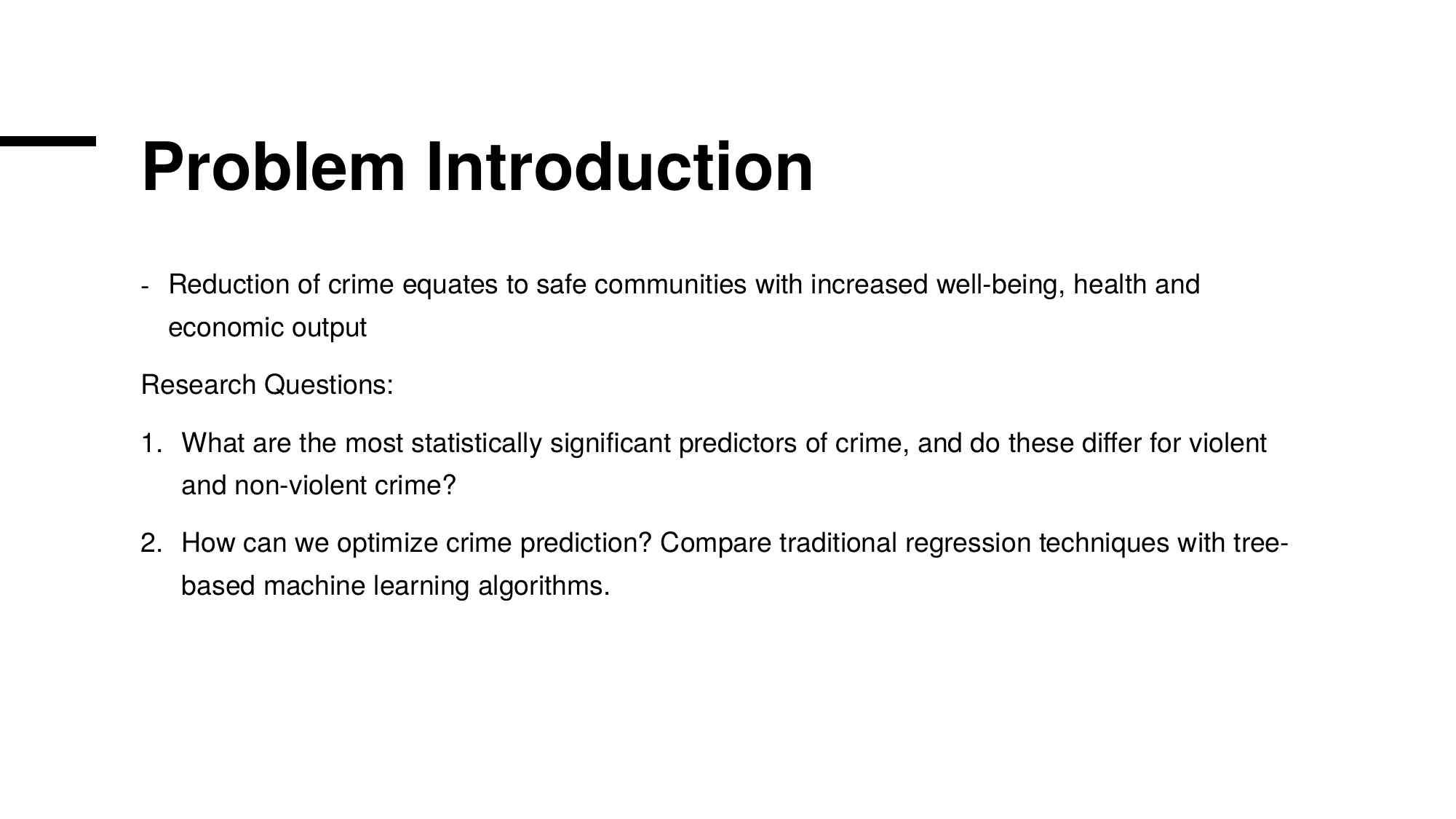

# Problem Introduction
Reduction of crime equates to safe communities with increased well-being, health and economic output
Research Questions:
What are the most statistically significant predictors of crime, and do these differ for violent and non-violent crime?
How can we optimize crime prediction? Compare traditional regression techniques with tree-based machine learning algorithms.